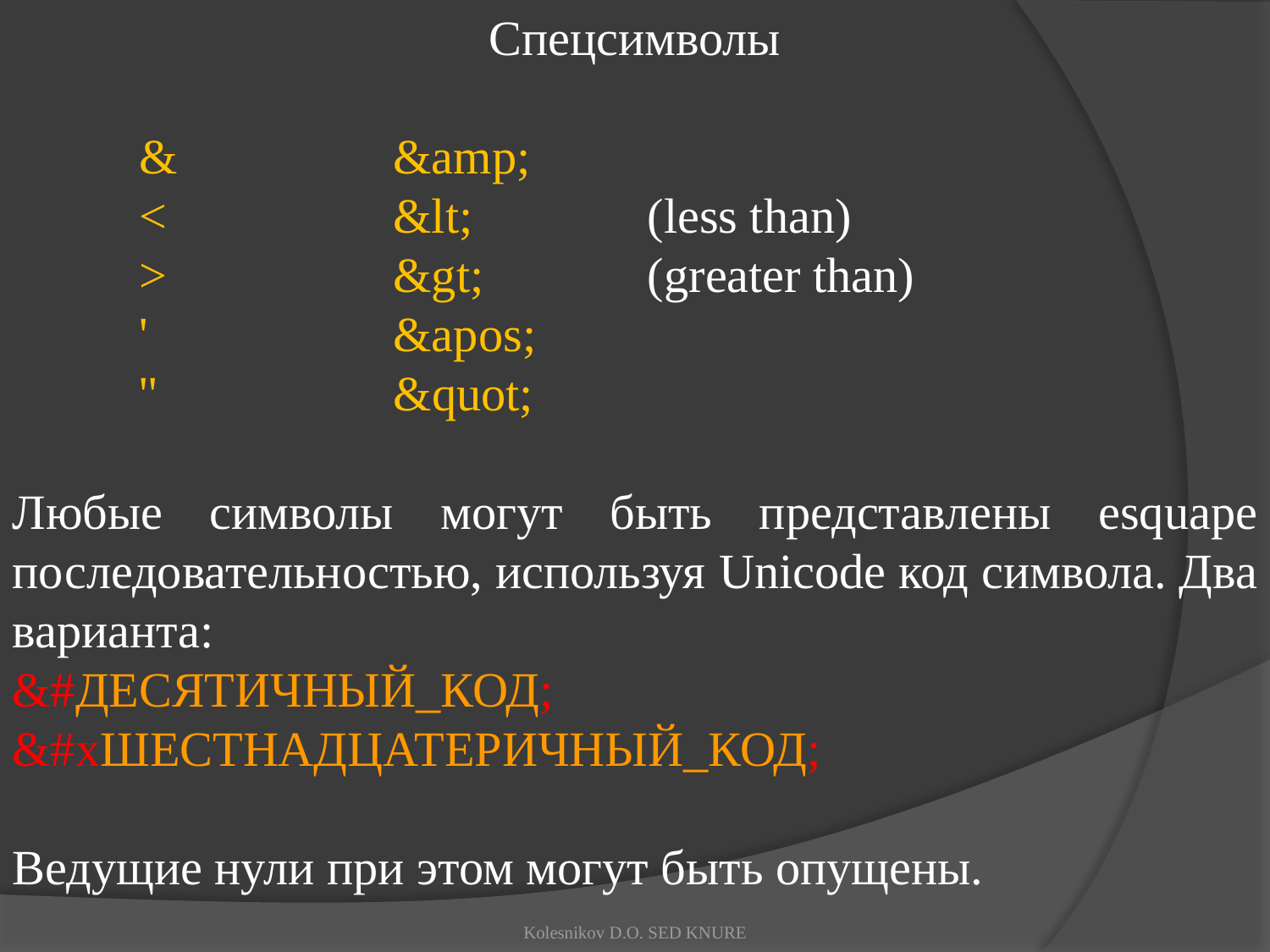

Спецсимволы

	&		&amp;
	<		&lt;  		(less than)
	>		&gt;  		(greater than)
	' 		&apos;
	'' 		&quot;

Любые символы могут быть представлены esquape последовательностью, используя Unicode код символа. Два варианта:
&#ДЕСЯТИЧНЫЙ_КОД;
&#xШЕСТНАДЦАТЕРИЧНЫЙ_КОД;

Ведущие нули при этом могут быть опущены.
Kolesnikov D.O. SED KNURE